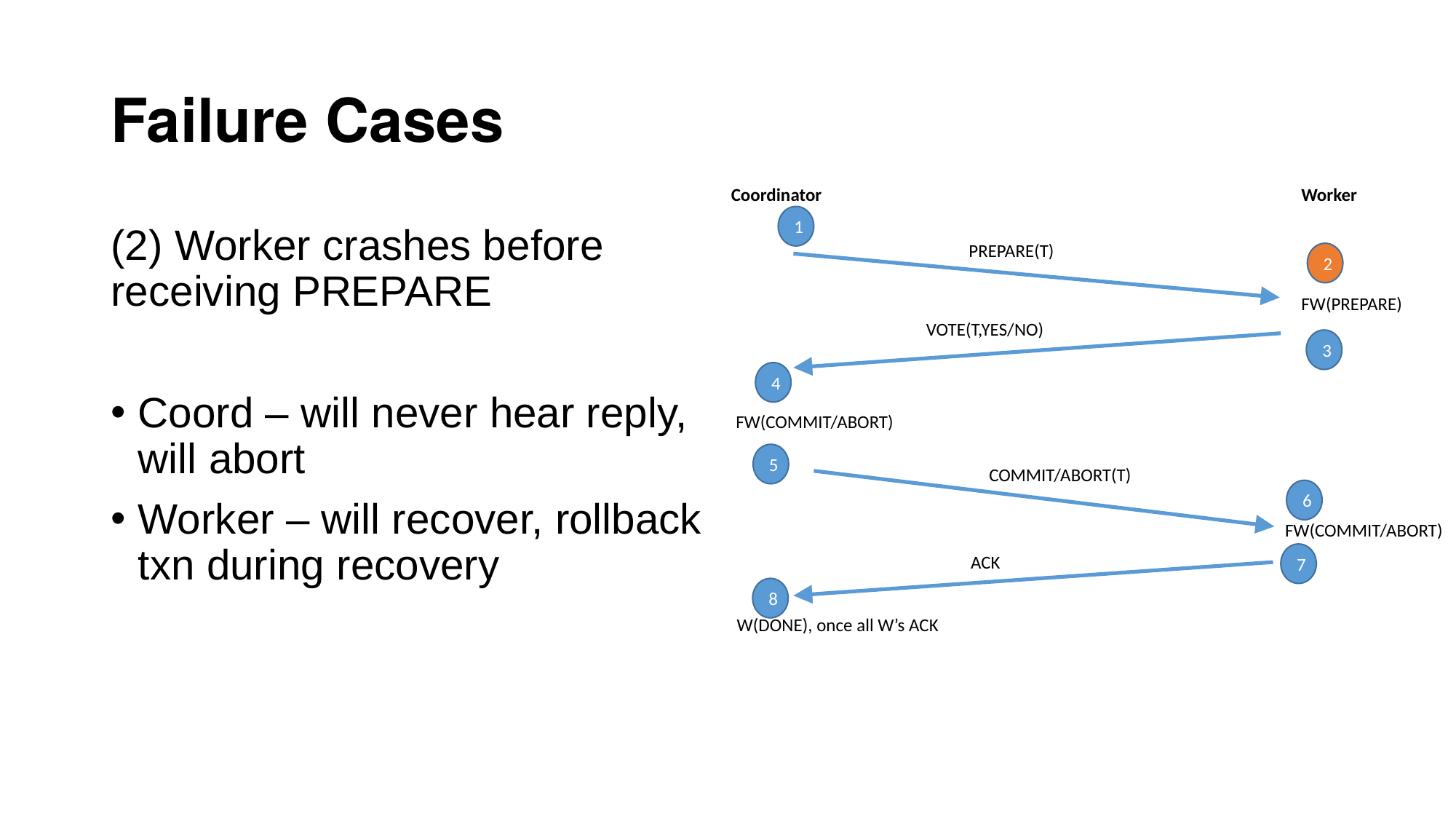

# Failure Cases
Coordinator
Worker
1
PREPARE(T)
2
FW(PREPARE)
VOTE(T,YES/NO)
3
4
FW(COMMIT/ABORT)
5
COMMIT/ABORT(T)
6
FW(COMMIT/ABORT)
7
ACK
8
W(DONE), once all W’s ACK
(2) Worker crashes before receiving PREPARE

Coord – will never hear reply, will abort
Worker – will recover, rollback txn during recovery